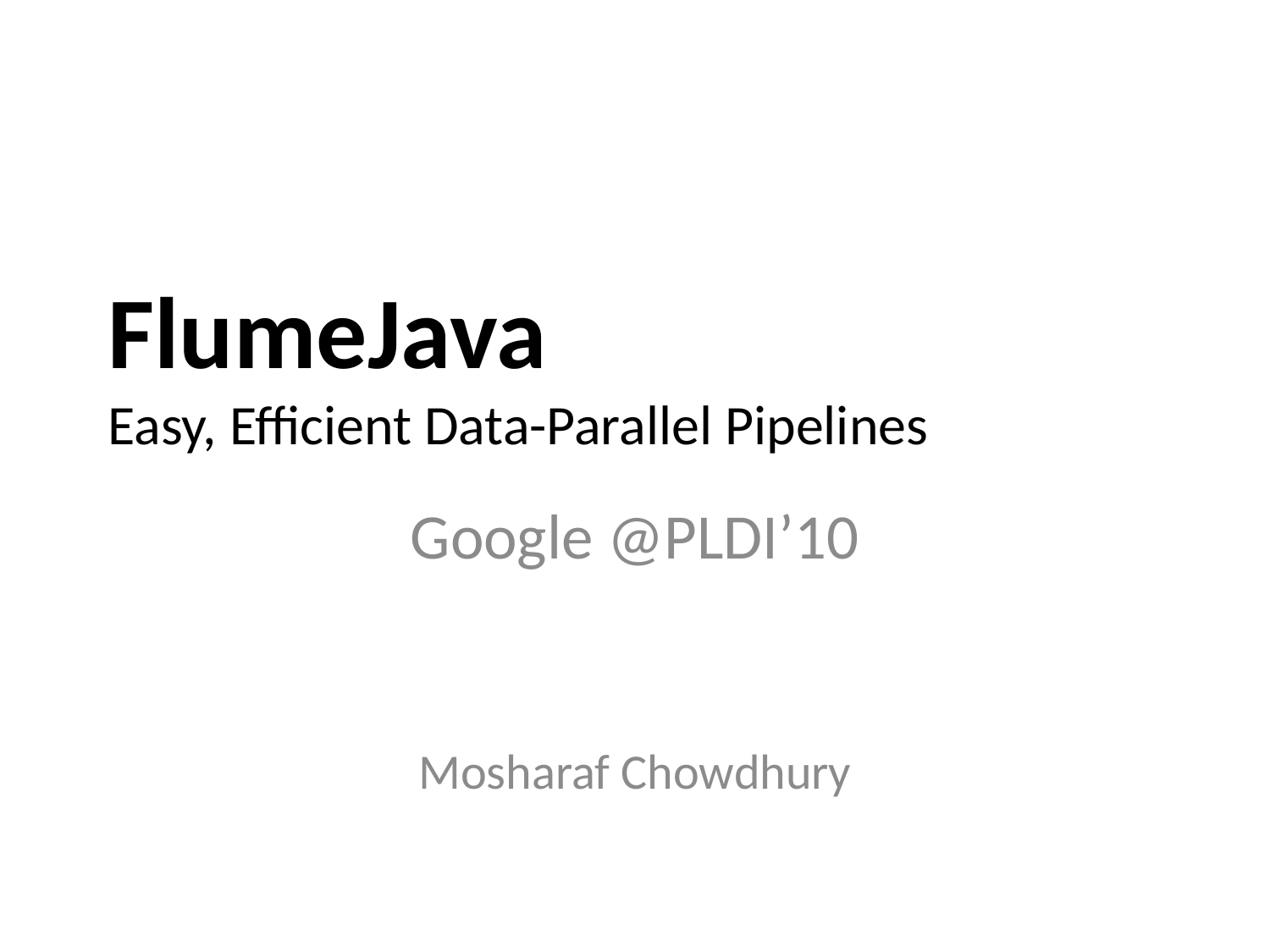

# FlumeJava Easy, Efficient Data-Parallel Pipelines
Google @PLDI’10

Mosharaf Chowdhury